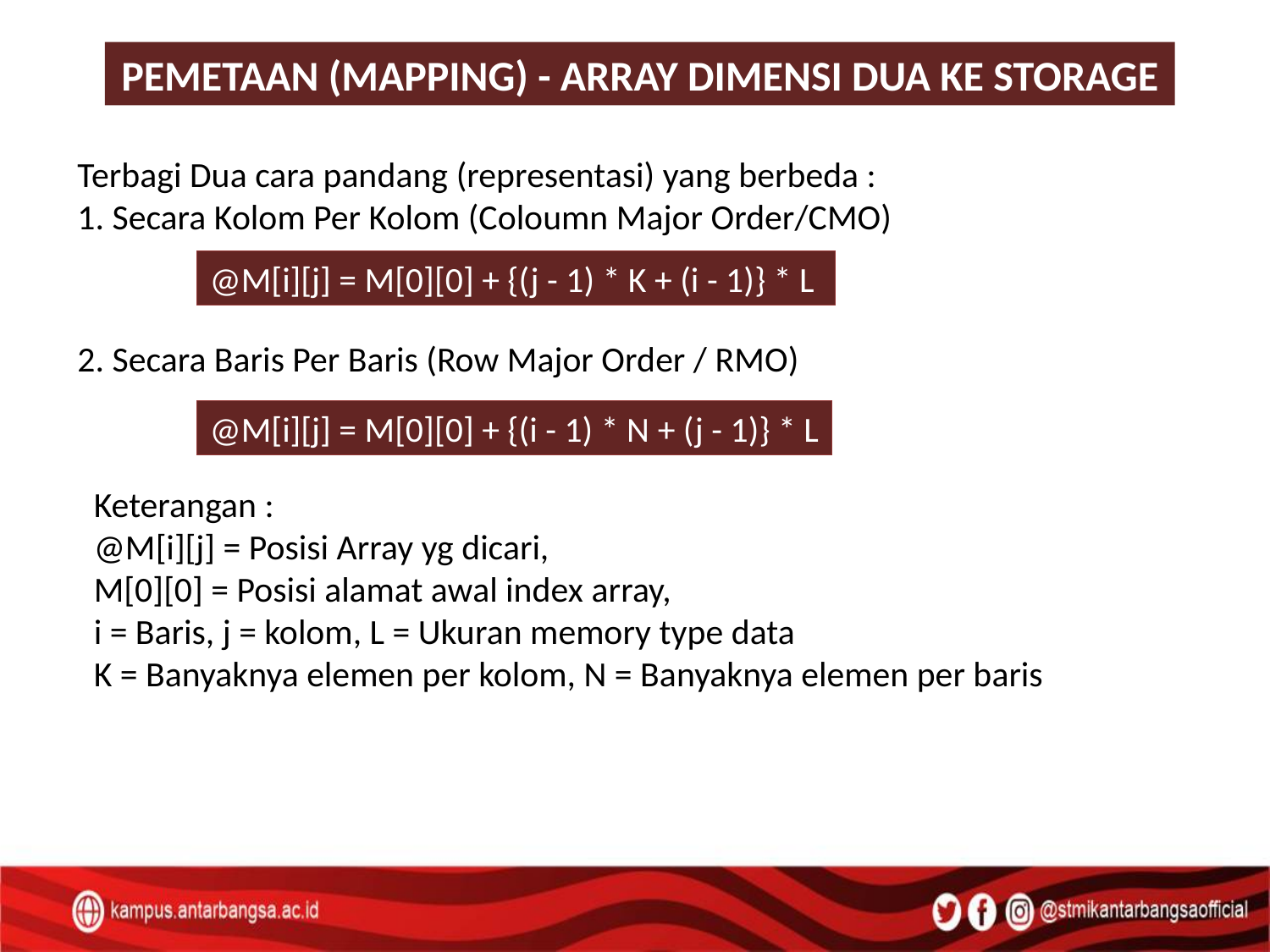

PEMETAAN (MAPPING) - ARRAY DIMENSI DUA KE STORAGE
Terbagi Dua cara pandang (representasi) yang berbeda :
1. Secara Kolom Per Kolom (Coloumn Major Order/CMO)
@M[i][j] = M[0][0] + {(j - 1) * K + (i - 1)} * L
2. Secara Baris Per Baris (Row Major Order / RMO)
@M[i][j] = M[0][0] + {(i - 1) * N + (j - 1)} * L
Keterangan :
@M[i][j] = Posisi Array yg dicari,
M[0][0] = Posisi alamat awal index array,
i = Baris, j = kolom, L = Ukuran memory type data
K = Banyaknya elemen per kolom, N = Banyaknya elemen per baris